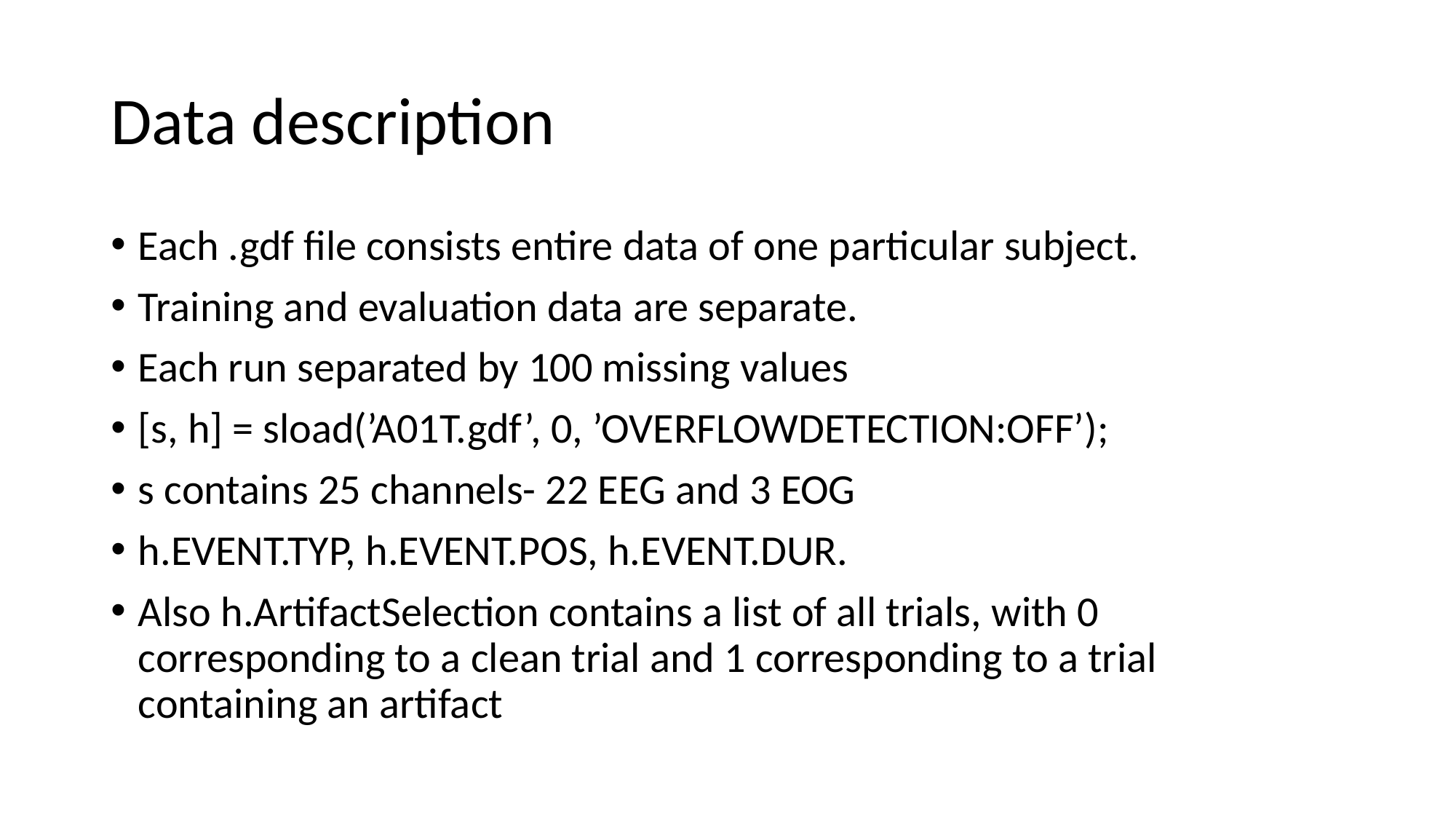

# Data description
Each .gdf file consists entire data of one particular subject.
Training and evaluation data are separate.
Each run separated by 100 missing values
[s, h] = sload(’A01T.gdf’, 0, ’OVERFLOWDETECTION:OFF’);
s contains 25 channels- 22 EEG and 3 EOG
h.EVENT.TYP, h.EVENT.POS, h.EVENT.DUR.
Also h.ArtifactSelection contains a list of all trials, with 0 corresponding to a clean trial and 1 corresponding to a trial containing an artifact